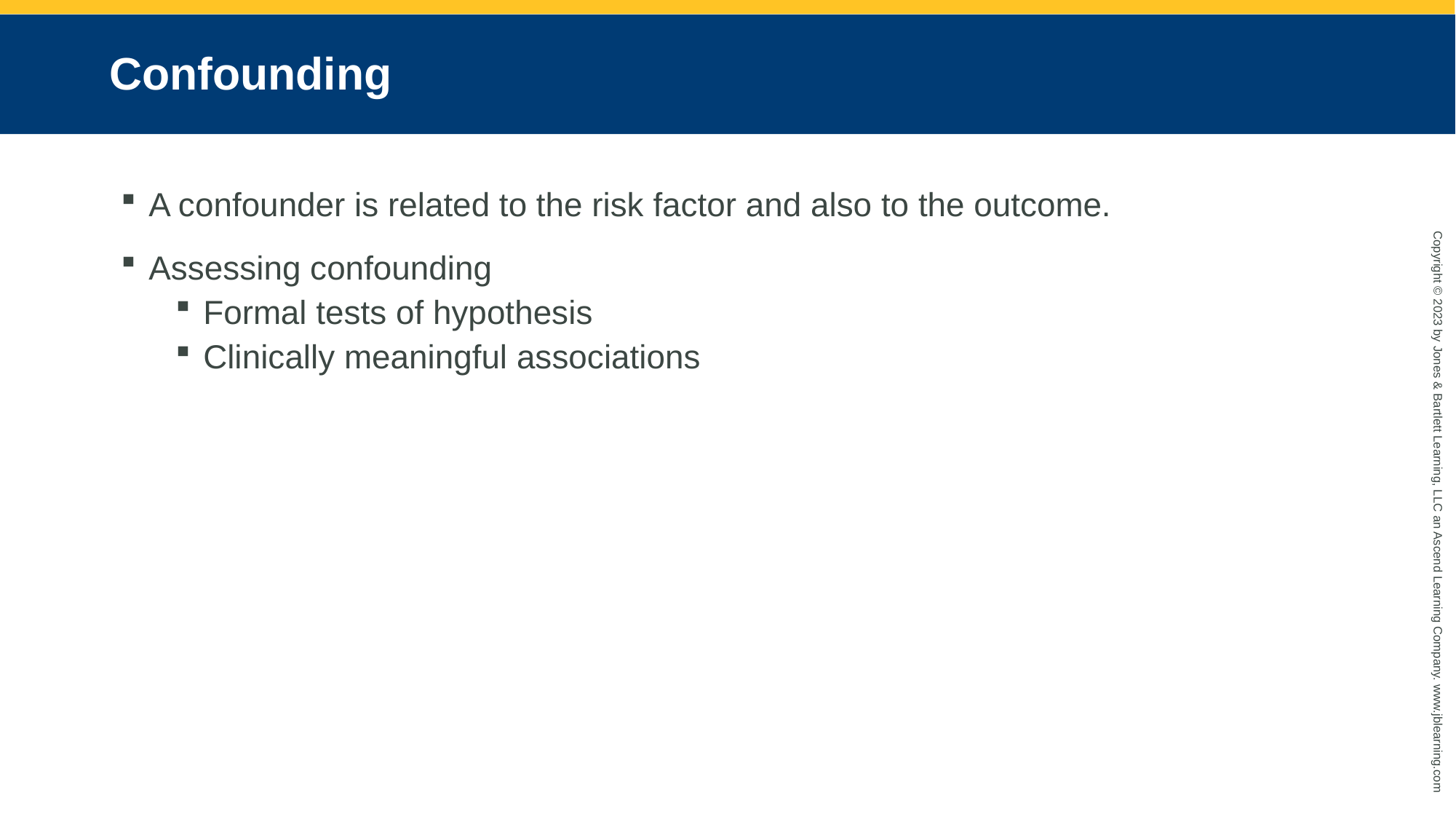

# Confounding
A confounder is related to the risk factor and also to the outcome.
Assessing confounding
Formal tests of hypothesis
Clinically meaningful associations